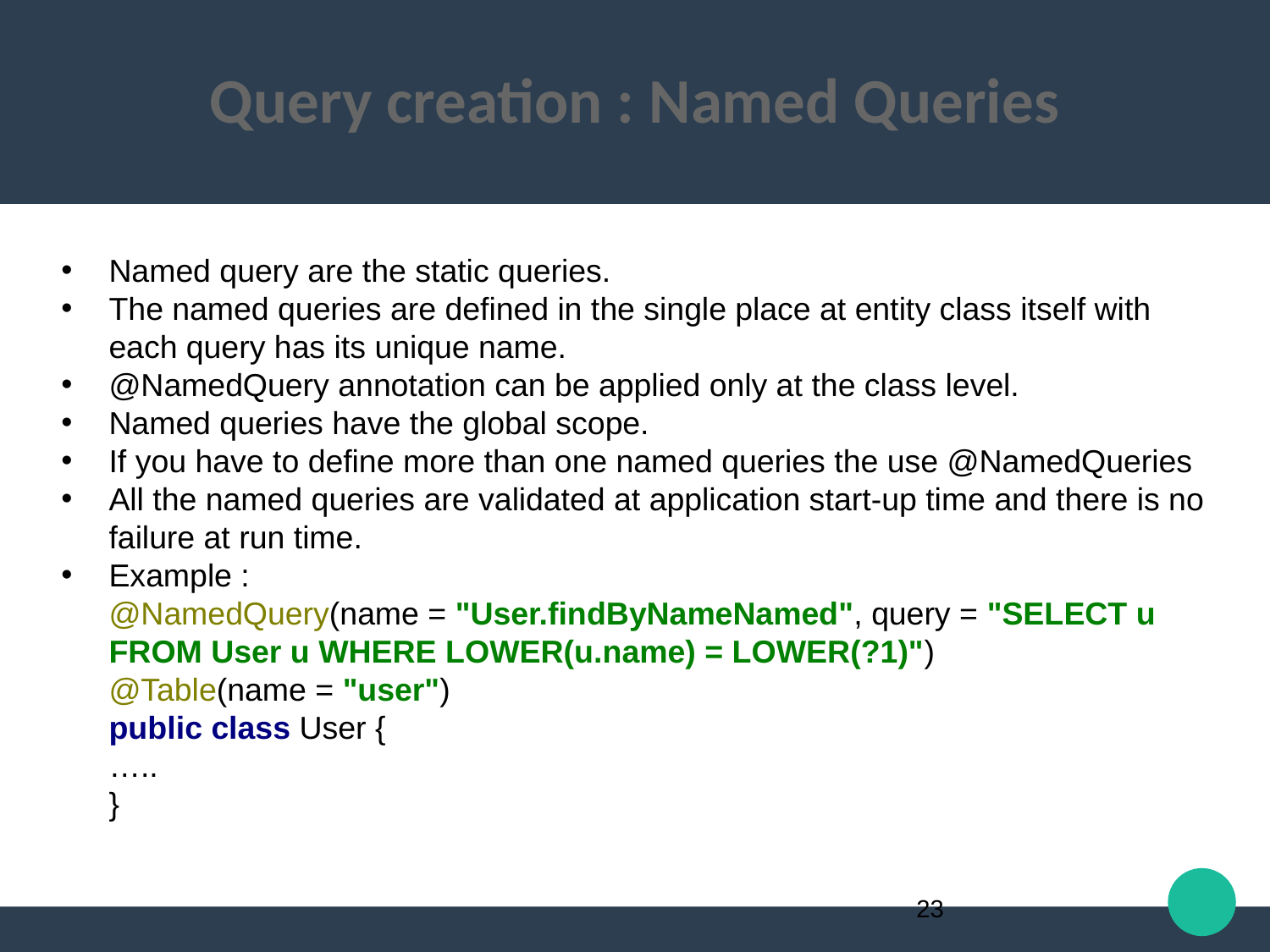

Query creation : Named Queries
Named query are the static queries.
The named queries are defined in the single place at entity class itself with each query has its unique name.
@NamedQuery annotation can be applied only at the class level.
Named queries have the global scope.
If you have to define more than one named queries the use @NamedQueries
All the named queries are validated at application start-up time and there is no failure at run time.
Example :
@NamedQuery(name = "User.findByNameNamed", query = "SELECT u FROM User u WHERE LOWER(u.name) = LOWER(?1)")
@Table(name = "user")
public class User {
…..
}

23